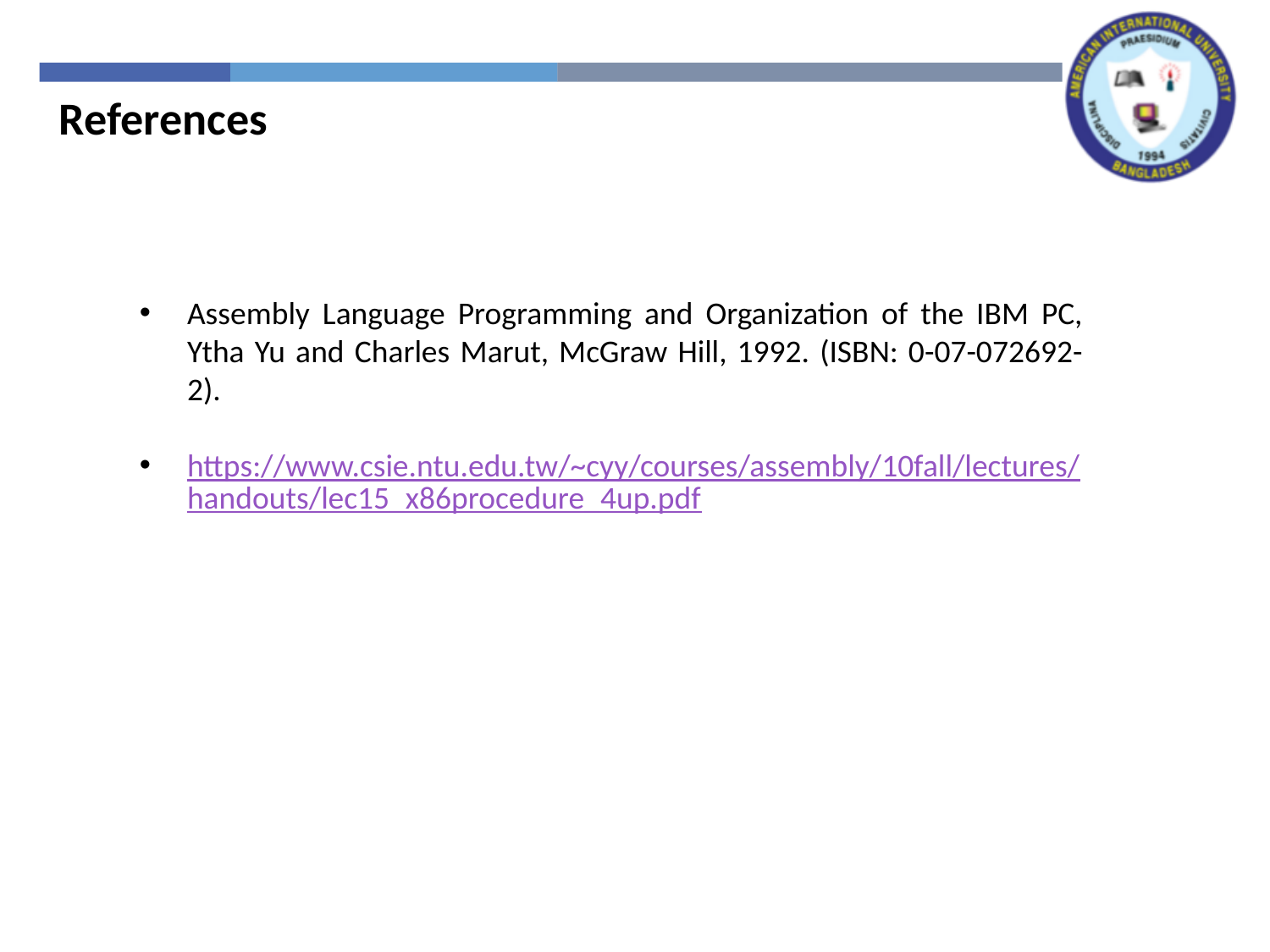

References
Assembly Language Programming and Organization of the IBM PC, Ytha Yu and Charles Marut, McGraw Hill, 1992. (ISBN: 0-07-072692-2).

https://www.csie.ntu.edu.tw/~cyy/courses/assembly/10fall/lectures/handouts/lec15_x86procedure_4up.pdf